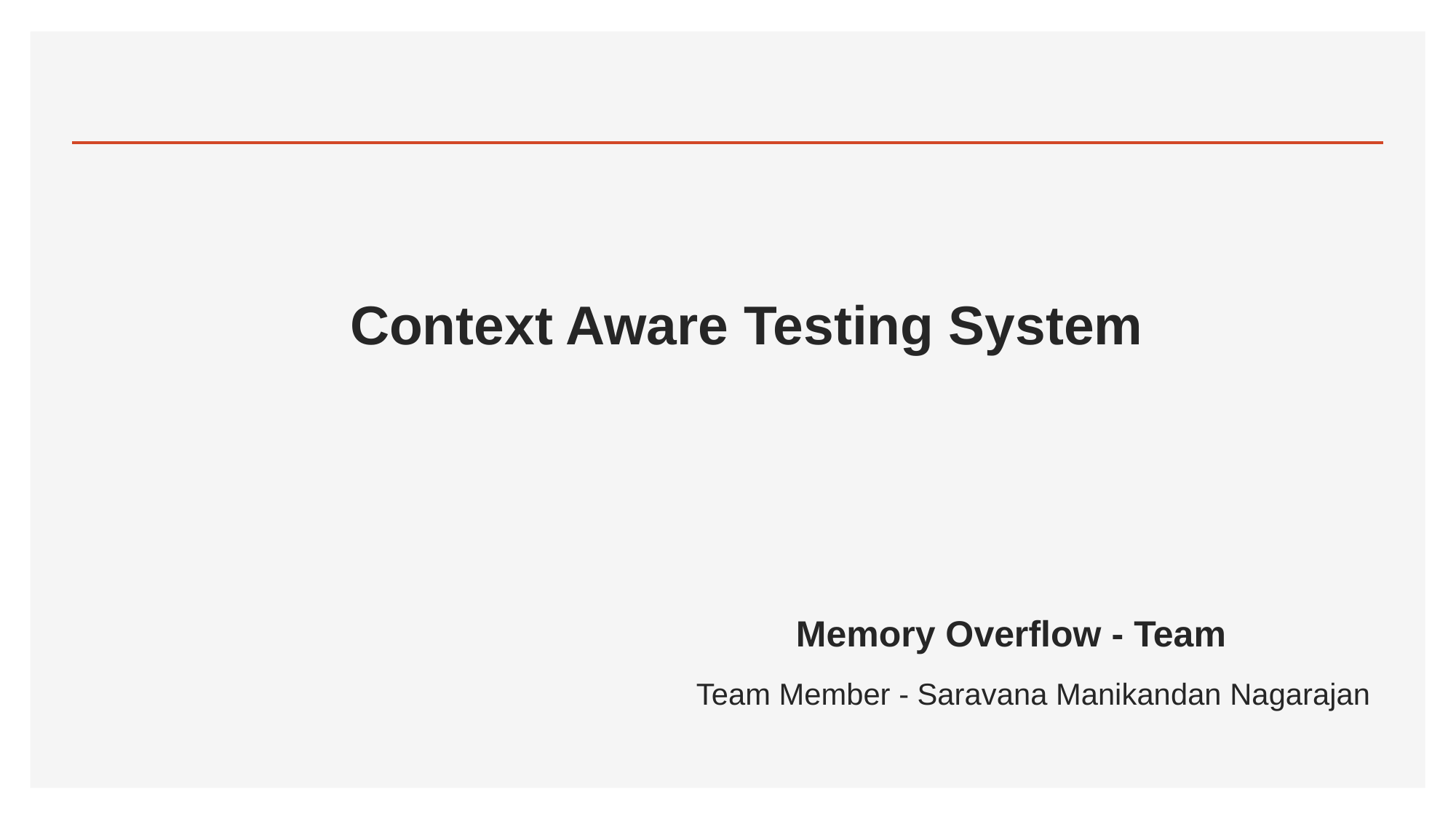

Context Aware Testing System
Memory Overflow - Team
Team Member - Saravana Manikandan Nagarajan